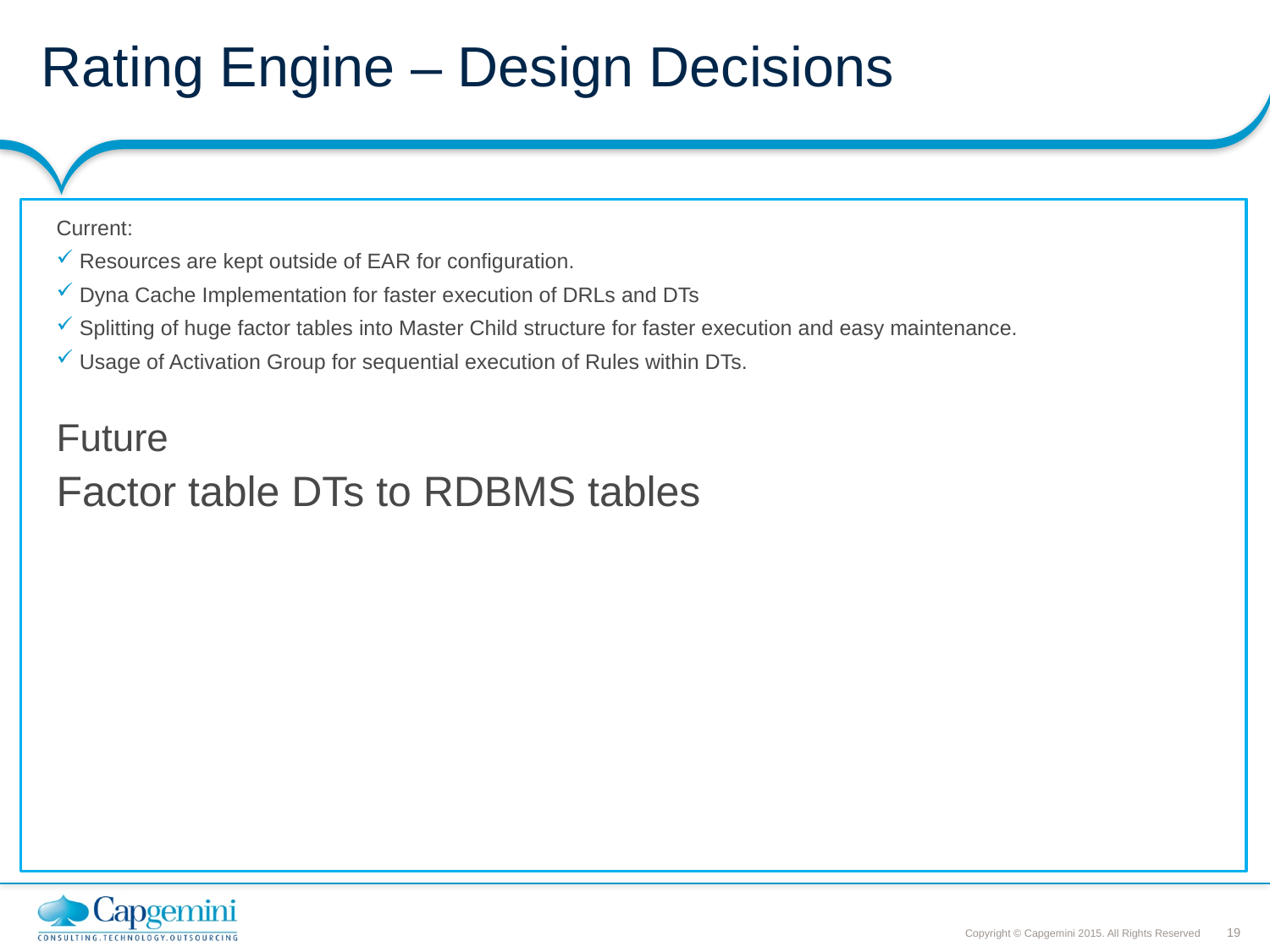

# Rating Engine – Design Decisions

Current:
Resources are kept outside of EAR for configuration.
Dyna Cache Implementation for faster execution of DRLs and DTs
Splitting of huge factor tables into Master Child structure for faster execution and easy maintenance.
Usage of Activation Group for sequential execution of Rules within DTs.

Future
Factor table DTs to RDBMS tables